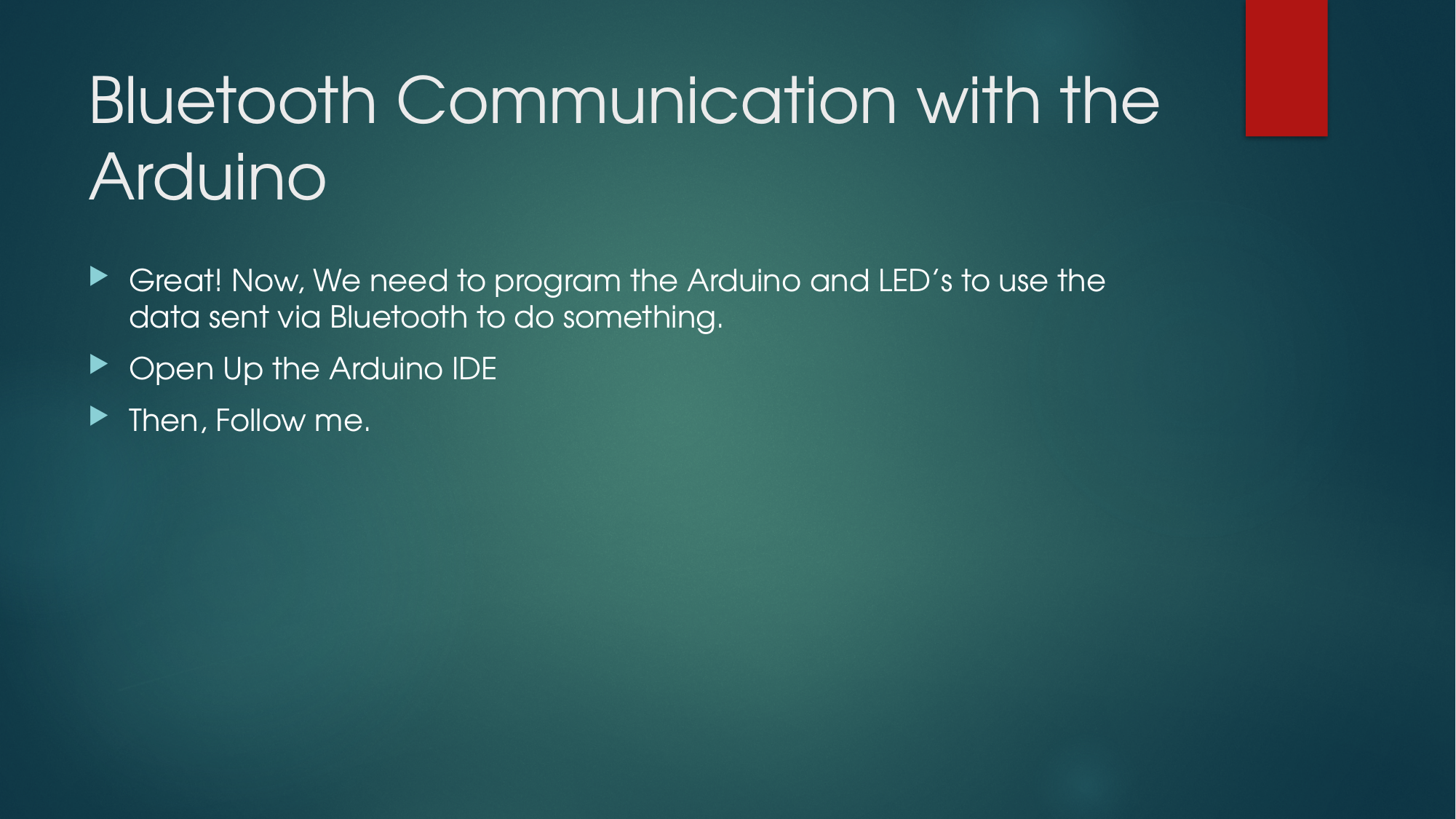

# Bluetooth Communication with the Arduino
Great! Now, We need to program the Arduino and LED’s to use the data sent via Bluetooth to do something.
Open Up the Arduino IDE
Then, Follow me.